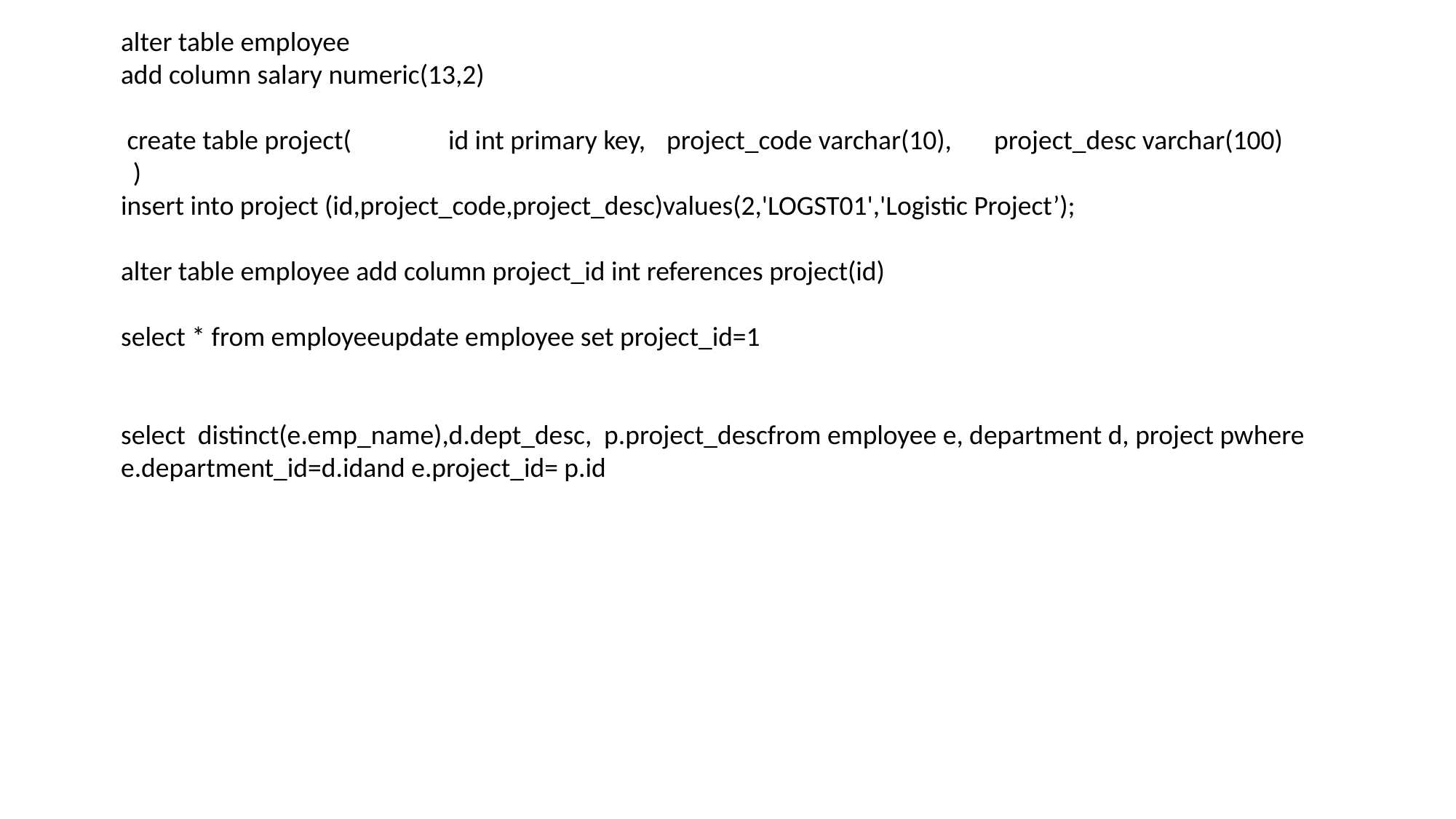

alter table employee
add column salary numeric(13,2)

 create table project(	id int primary key,	project_code varchar(10),	project_desc varchar(100)	  )
insert into project (id,project_code,project_desc)values(2,'LOGST01','Logistic Project’);

alter table employee add column project_id int references project(id)

select * from employeeupdate employee set project_id=1

select  distinct(e.emp_name),d.dept_desc,  p.project_descfrom employee e, department d, project pwhere e.department_id=d.idand e.project_id= p.id